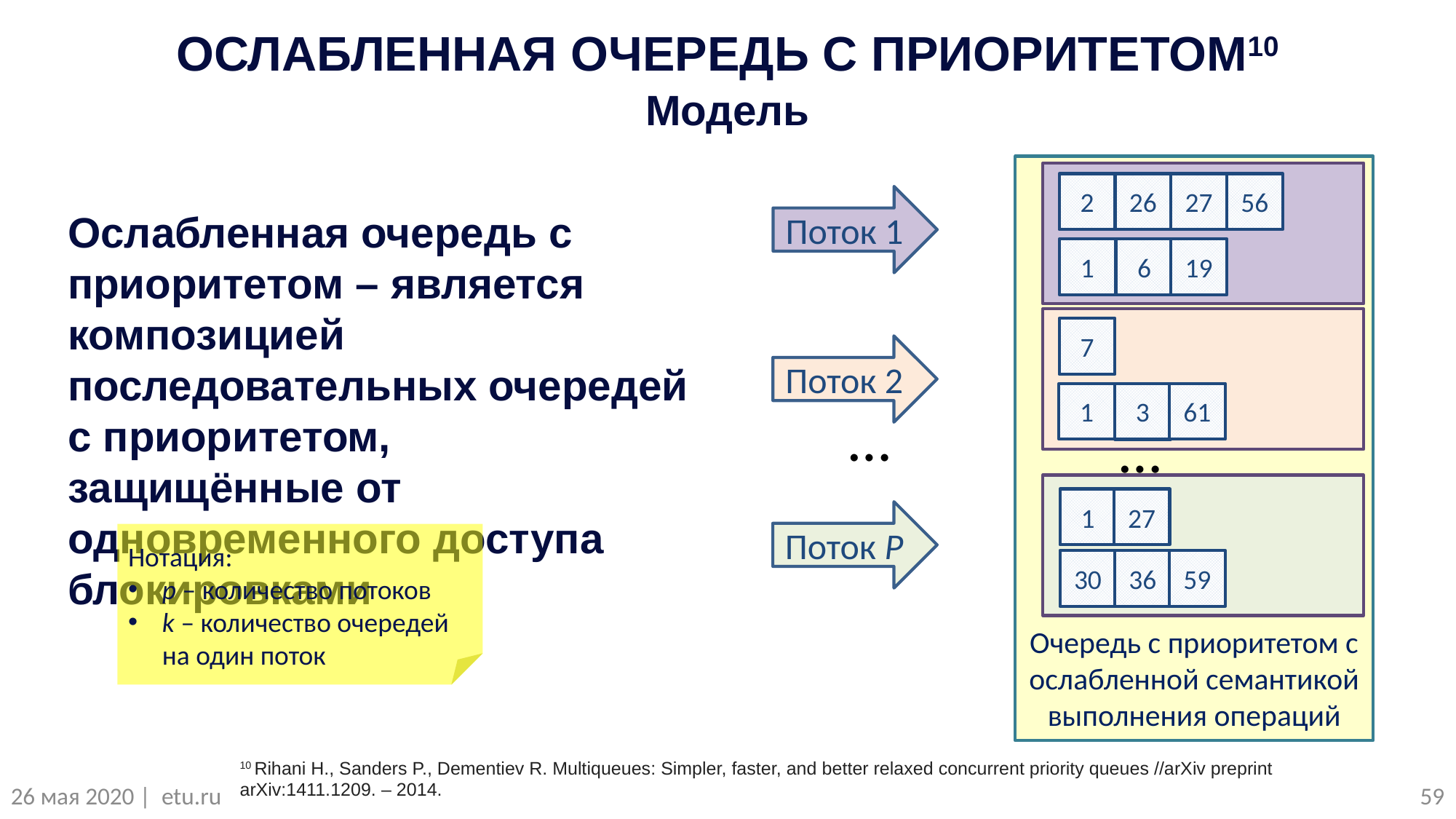

ОСЛАБЛЕННАЯ ОЧЕРЕДЬ С ПРИОРИТЕТОМ10
Модель

Очередь с приоритетом с ослабленной семантикой выполнения операций

2
26
27
56
1
6
19

7
1
61
3
…

1
27
59
36
30
Поток 1
Ослабленная очередь с приоритетом – является композицией последовательных очередей с приоритетом,
защищённые от одновременного доступа блокировками
Поток 2
…
Поток P

Нотация:
p – количество потоков
k – количество очередей на один поток
10 Rihani H., Sanders P., Dementiev R. Multiqueues: Simpler, faster, and better relaxed concurrent priority queues //arXiv preprint arXiv:1411.1209. – 2014.
59